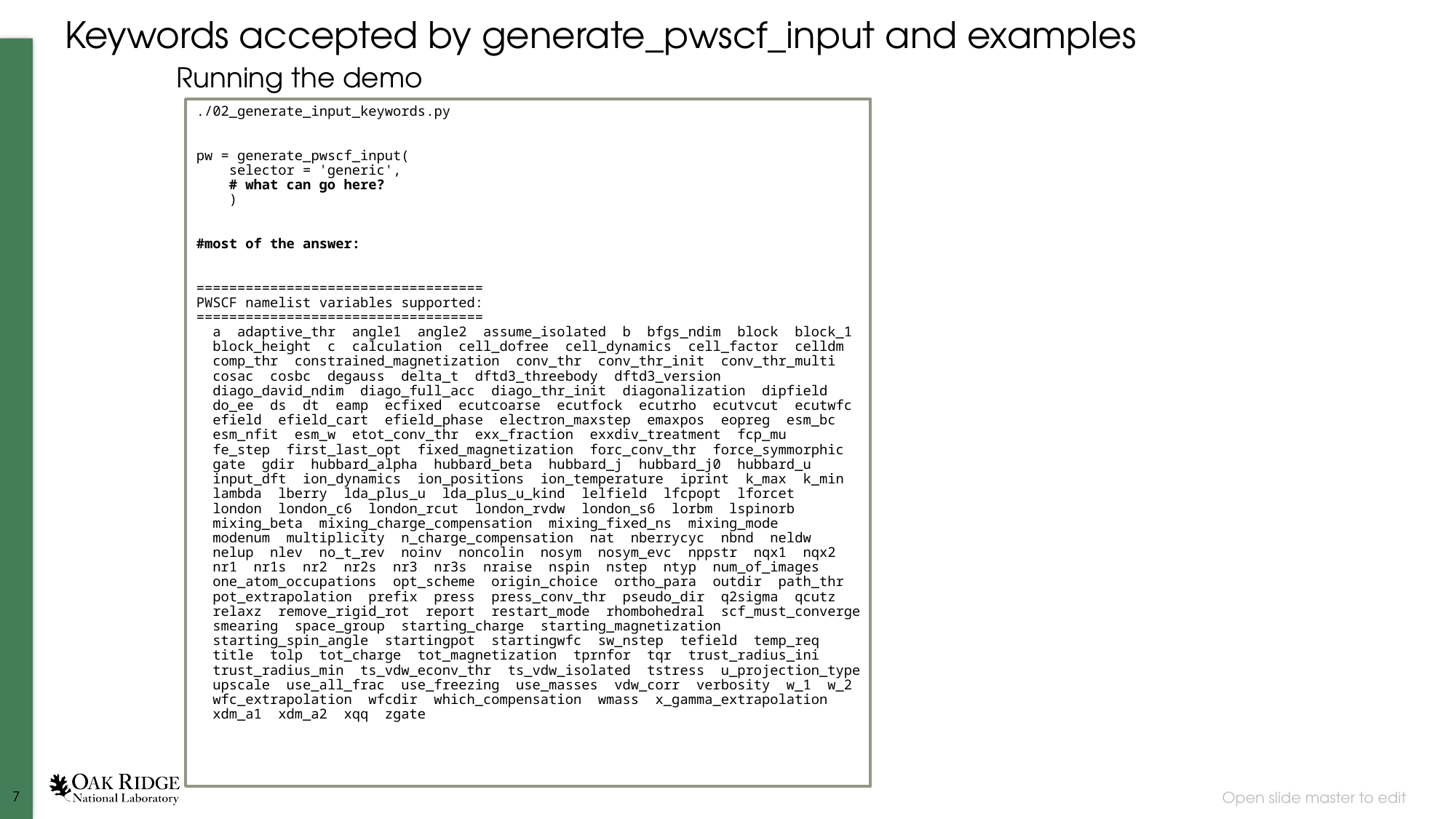

# Keywords accepted by generate_pwscf_input and examples
Running the demo
./02_generate_input_keywords.py

pw = generate_pwscf_input(
    selector = 'generic',
    # what can go here?
    )

#most of the answer:

===================================
PWSCF namelist variables supported:
===================================
  a  adaptive_thr  angle1  angle2  assume_isolated  b  bfgs_ndim  block  block_1
  block_height  c  calculation  cell_dofree  cell_dynamics  cell_factor  celldm
  comp_thr  constrained_magnetization  conv_thr  conv_thr_init  conv_thr_multi
  cosac  cosbc  degauss  delta_t  dftd3_threebody  dftd3_version
  diago_david_ndim  diago_full_acc  diago_thr_init  diagonalization  dipfield
  do_ee  ds  dt  eamp  ecfixed  ecutcoarse  ecutfock  ecutrho  ecutvcut  ecutwfc
  efield  efield_cart  efield_phase  electron_maxstep  emaxpos  eopreg  esm_bc
  esm_nfit  esm_w  etot_conv_thr  exx_fraction  exxdiv_treatment  fcp_mu
  fe_step  first_last_opt  fixed_magnetization  forc_conv_thr  force_symmorphic
  gate  gdir  hubbard_alpha  hubbard_beta  hubbard_j  hubbard_j0  hubbard_u
  input_dft  ion_dynamics  ion_positions  ion_temperature  iprint  k_max  k_min
  lambda  lberry  lda_plus_u  lda_plus_u_kind  lelfield  lfcpopt  lforcet
  london  london_c6  london_rcut  london_rvdw  london_s6  lorbm  lspinorb
  mixing_beta  mixing_charge_compensation  mixing_fixed_ns  mixing_mode
  modenum  multiplicity  n_charge_compensation  nat  nberrycyc  nbnd  neldw
  nelup  nlev  no_t_rev  noinv  noncolin  nosym  nosym_evc  nppstr  nqx1  nqx2
  nr1  nr1s  nr2  nr2s  nr3  nr3s  nraise  nspin  nstep  ntyp  num_of_images
  one_atom_occupations  opt_scheme  origin_choice  ortho_para  outdir  path_thr
  pot_extrapolation  prefix  press  press_conv_thr  pseudo_dir  q2sigma  qcutz
  relaxz  remove_rigid_rot  report  restart_mode  rhombohedral  scf_must_converge
  smearing  space_group  starting_charge  starting_magnetization
  starting_spin_angle  startingpot  startingwfc  sw_nstep  tefield  temp_req
  title  tolp  tot_charge  tot_magnetization  tprnfor  tqr  trust_radius_ini
  trust_radius_min  ts_vdw_econv_thr  ts_vdw_isolated  tstress  u_projection_type
  upscale  use_all_frac  use_freezing  use_masses  vdw_corr  verbosity  w_1  w_2
  wfc_extrapolation  wfcdir  which_compensation  wmass  x_gamma_extrapolation
  xdm_a1  xdm_a2  xqq  zgate